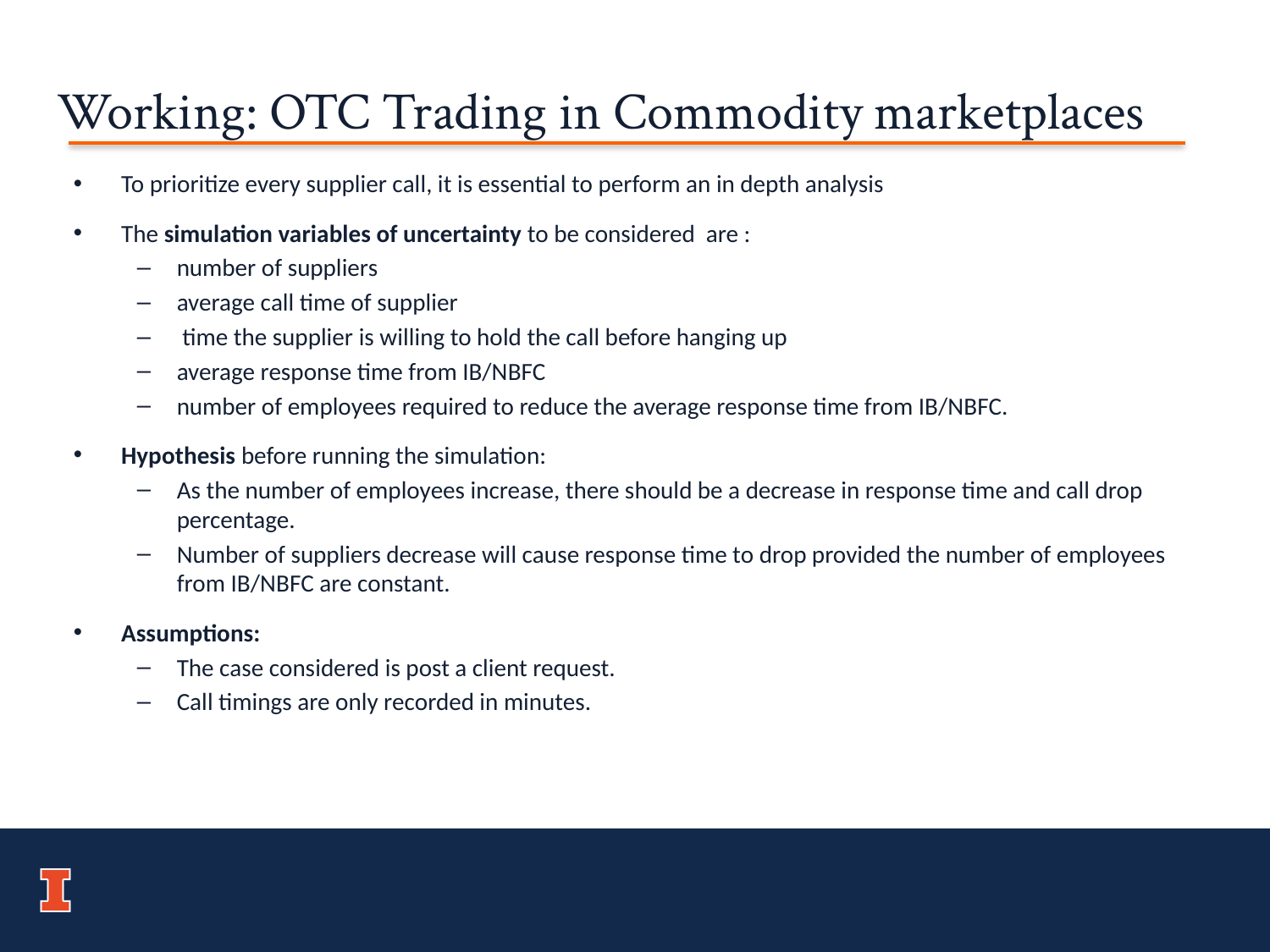

# Working: OTC Trading in Commodity marketplaces
To prioritize every supplier call, it is essential to perform an in depth analysis
The simulation variables of uncertainty to be considered  are :
number of suppliers
average call time of supplier
 time the supplier is willing to hold the call before hanging up
average response time from IB/NBFC
number of employees required to reduce the average response time from IB/NBFC.
Hypothesis before running the simulation:
As the number of employees increase, there should be a decrease in response time and call drop percentage.
Number of suppliers decrease will cause response time to drop provided the number of employees from IB/NBFC are constant.
Assumptions:
The case considered is post a client request.
Call timings are only recorded in minutes.